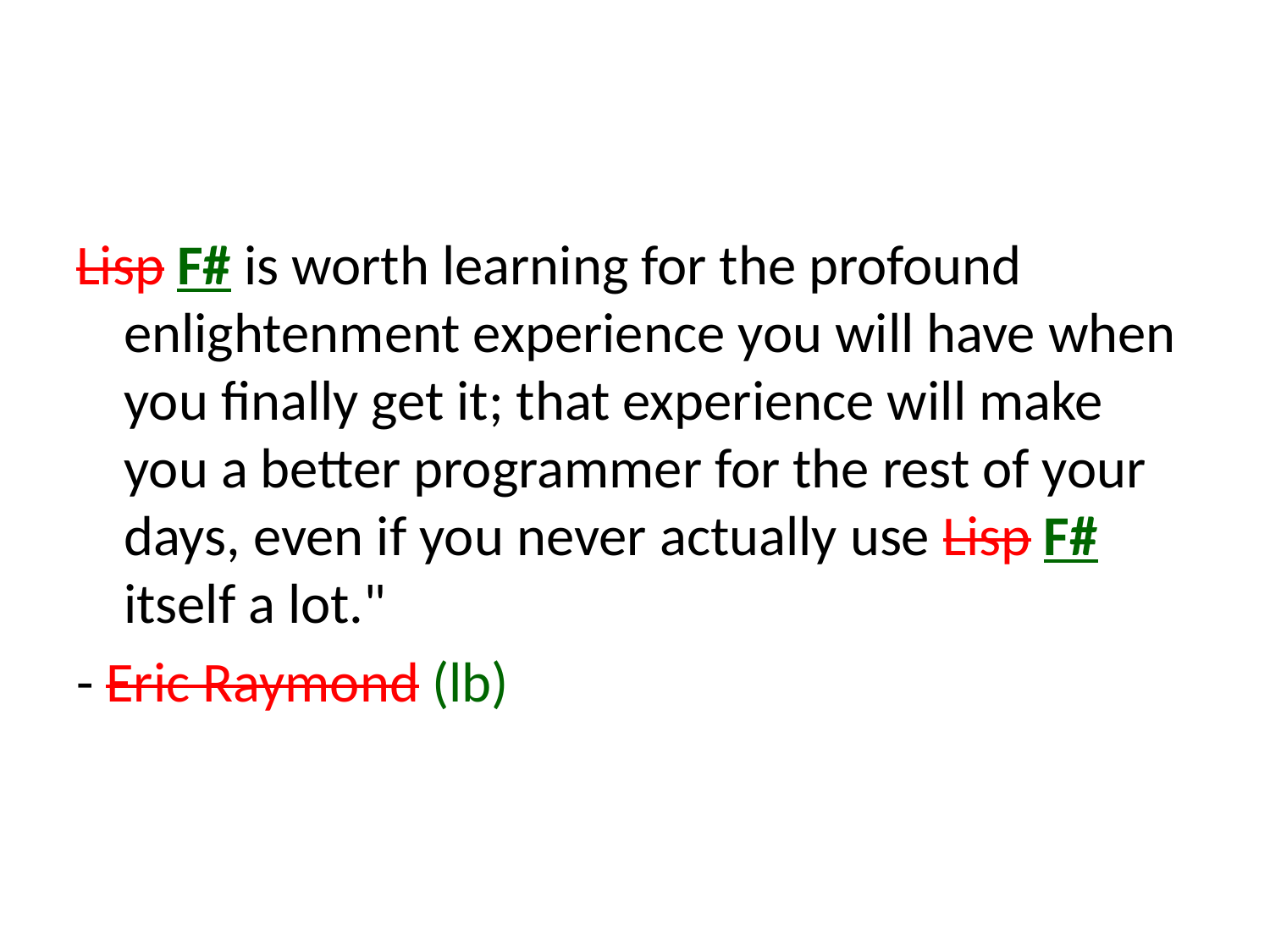

#
Lisp F# is worth learning for the profound enlightenment experience you will have when you finally get it; that experience will make you a better programmer for the rest of your days, even if you never actually use Lisp F# itself a lot."
- Eric Raymond (lb)